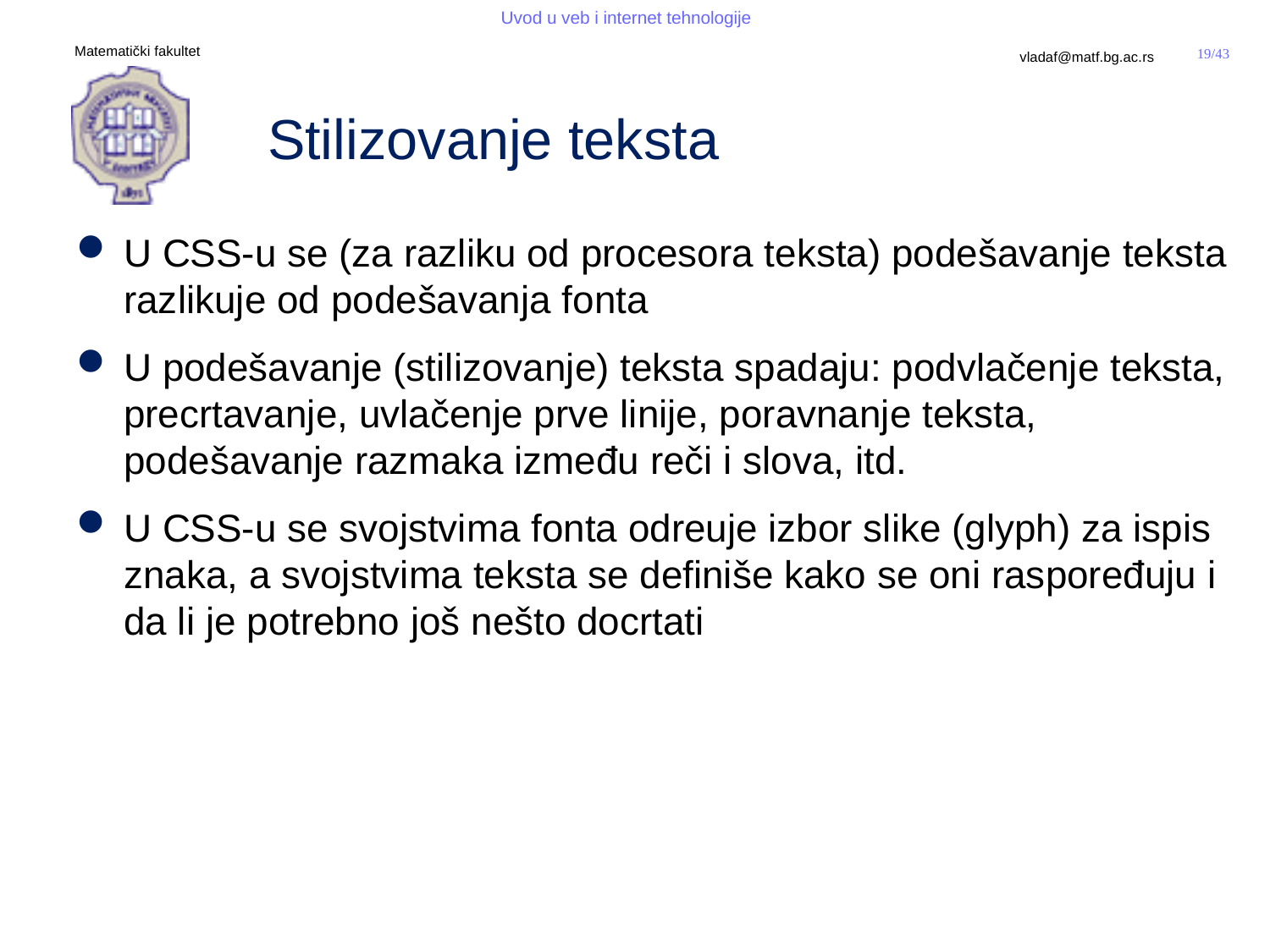

# Stilizovanje teksta
U CSS-u se (za razliku od procesora teksta) podešavanje teksta razlikuje od podešavanja fonta
U podešavanje (stilizovanje) teksta spadaju: podvlačenje teksta, precrtavanje, uvlačenje prve linije, poravnanje teksta, podešavanje razmaka između reči i slova, itd.
U CSS-u se svojstvima fonta odreuje izbor slike (glyph) za ispis znaka, a svojstvima teksta se definiše kako se oni raspoređuju i da li je potrebno još nešto docrtati